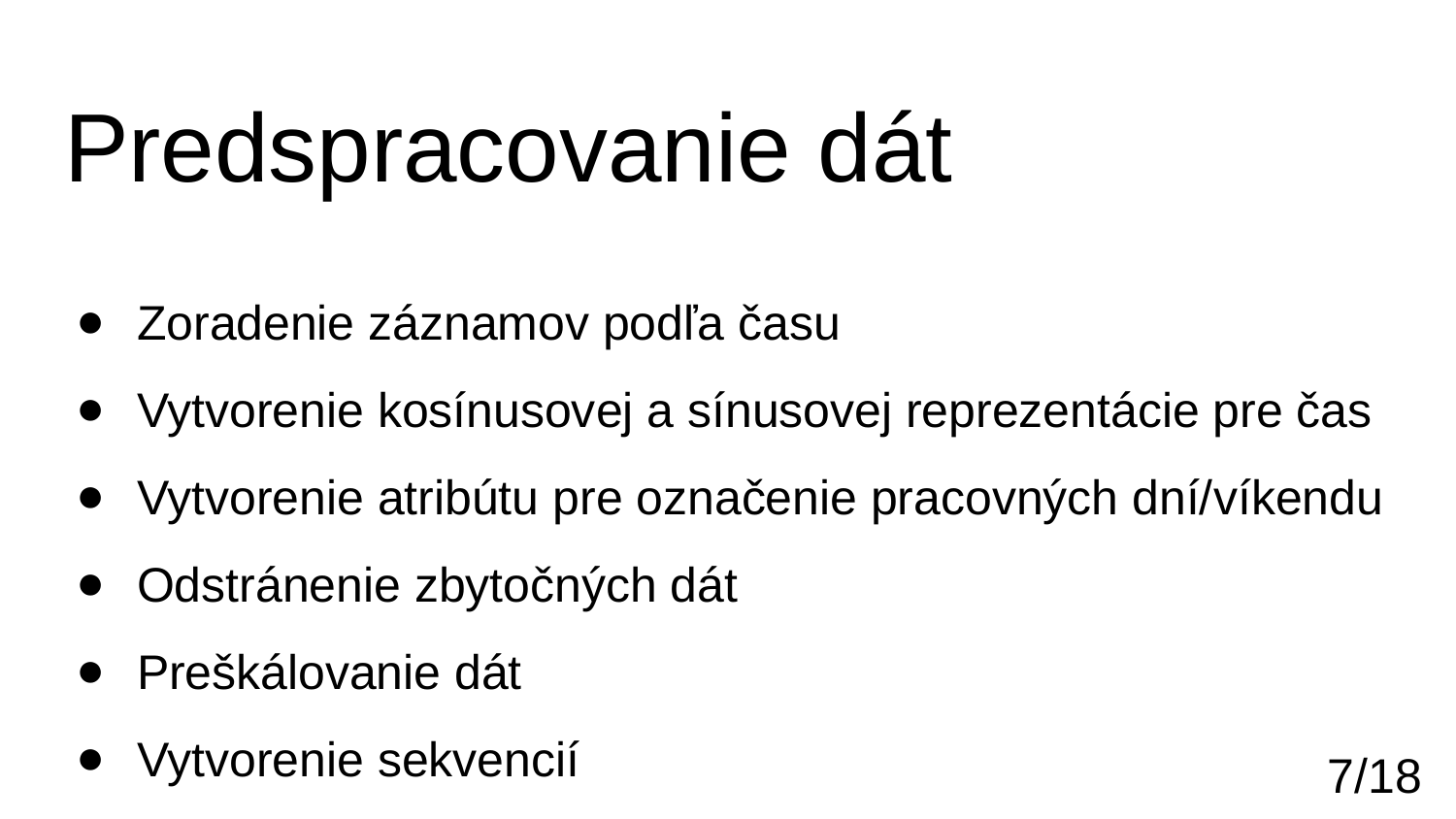

# Predspracovanie dát
Zoradenie záznamov podľa času
Vytvorenie kosínusovej a sínusovej reprezentácie pre čas
Vytvorenie atribútu pre označenie pracovných dní/víkendu
Odstránenie zbytočných dát
Preškálovanie dát
Vytvorenie sekvencií
7/18